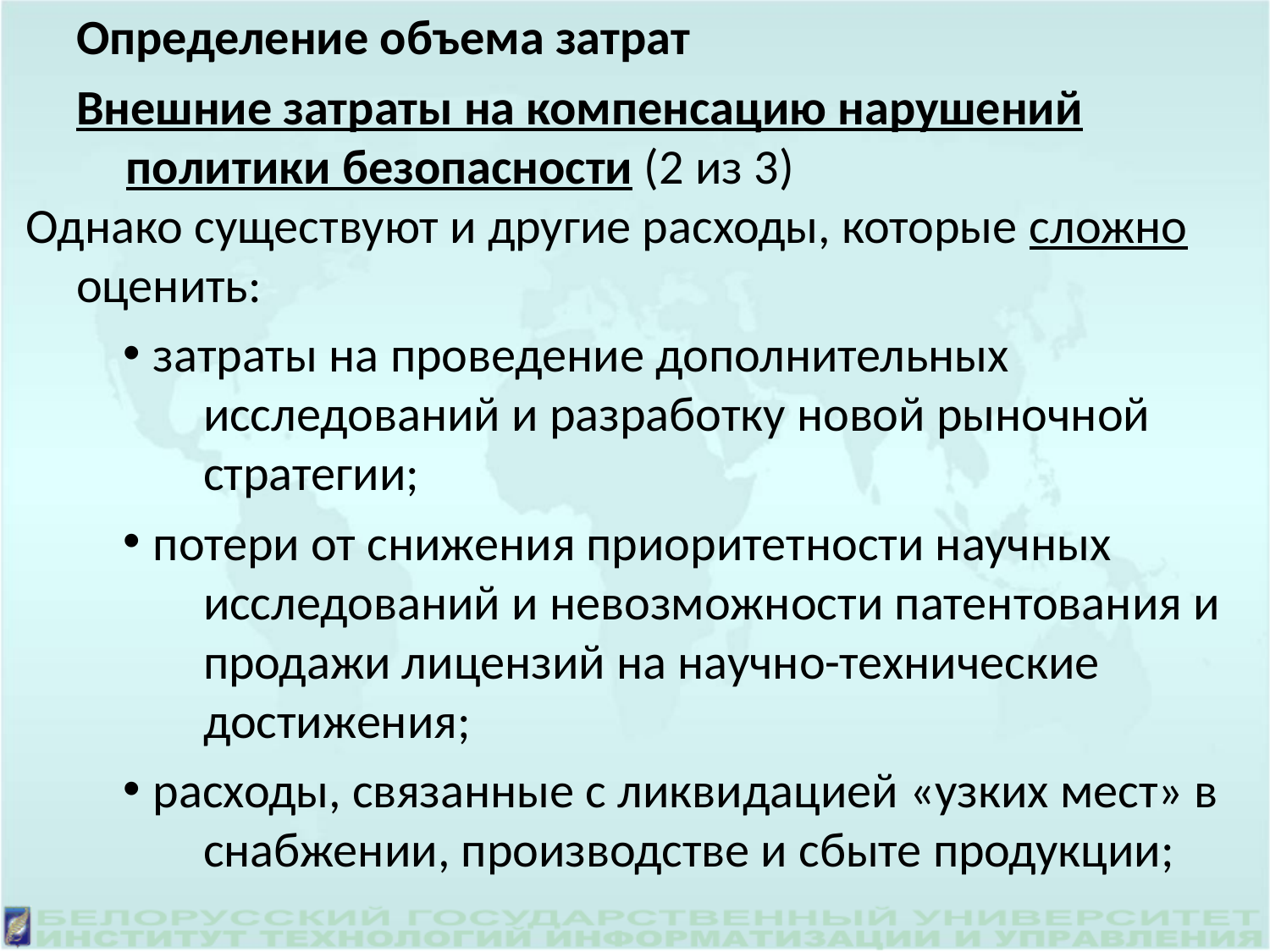

Определение объема затрат
Внешние затраты на компенсацию нарушений политики безопасности (2 из 3)
Однако существуют и другие расходы, которые сложно оценить:
затраты на проведение дополнительных исследований и разработку новой рыночной стратегии;
потери от снижения приоритетности научных исследований и невозможности патентования и продажи лицензий на научно-технические достижения;
расходы, связанные с ликвидацией «узких мест» в снабжении, производстве и сбыте продукции;